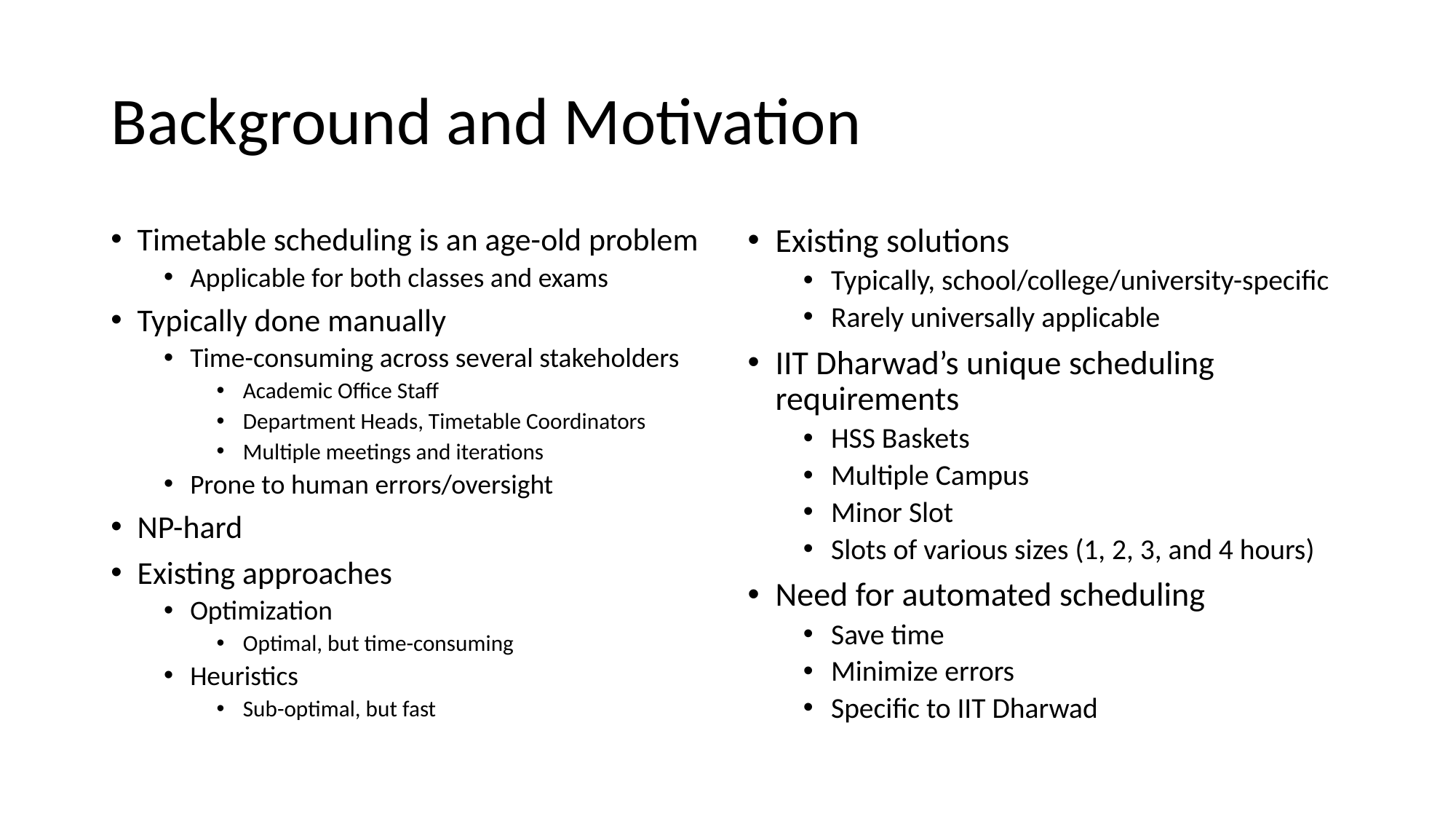

# Background and Motivation
Timetable scheduling is an age-old problem
Applicable for both classes and exams
Typically done manually
Time-consuming across several stakeholders
Academic Office Staff
Department Heads, Timetable Coordinators
Multiple meetings and iterations
Prone to human errors/oversight
NP-hard
Existing approaches
Optimization
Optimal, but time-consuming
Heuristics
Sub-optimal, but fast
Existing solutions
Typically, school/college/university-specific
Rarely universally applicable
IIT Dharwad’s unique scheduling requirements
HSS Baskets
Multiple Campus
Minor Slot
Slots of various sizes (1, 2, 3, and 4 hours)
Need for automated scheduling
Save time
Minimize errors
Specific to IIT Dharwad